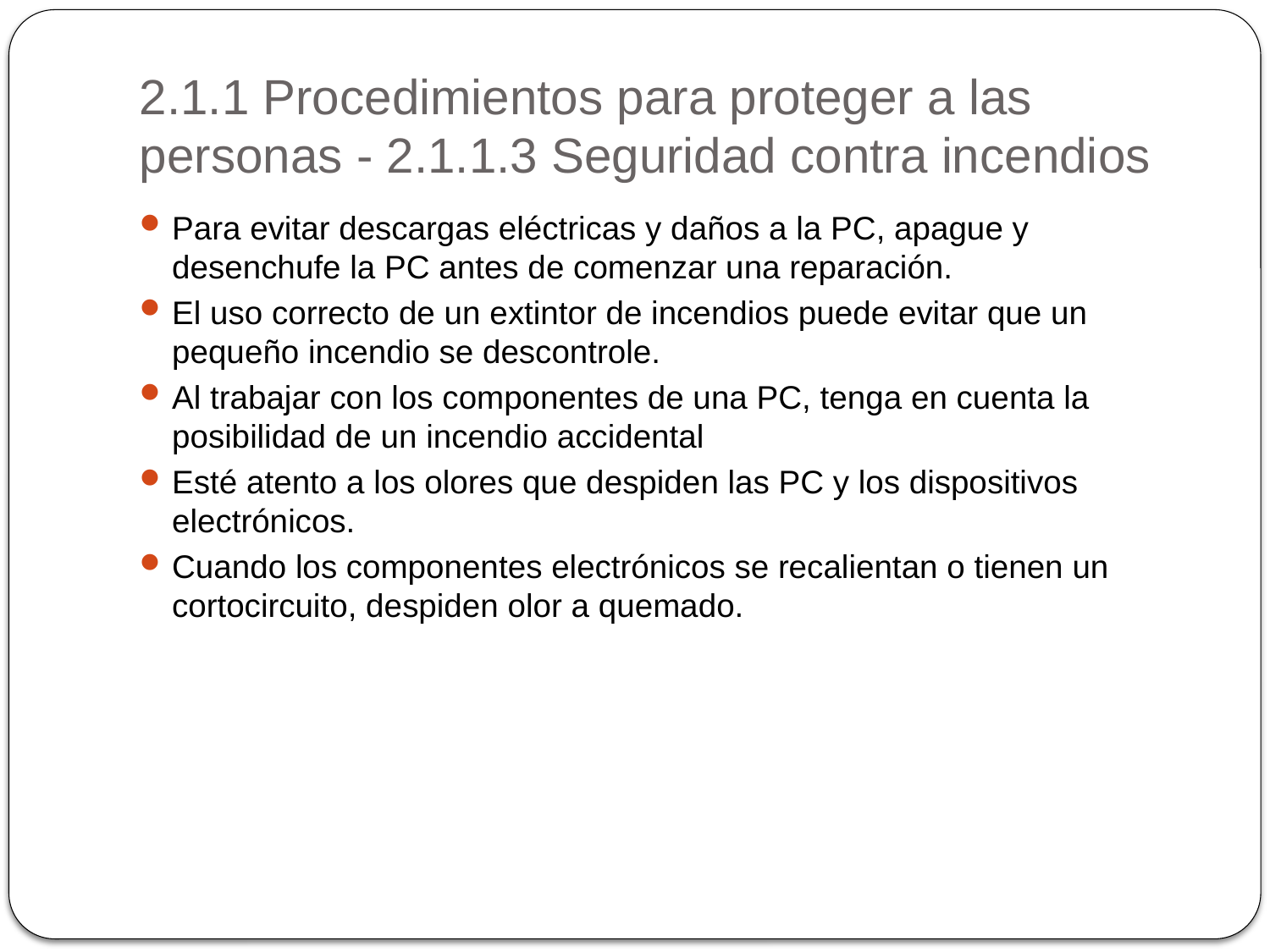

# 2.1.1 Procedimientos para proteger a las personas - 2.1.1.3 Seguridad contra incendios
Para evitar descargas eléctricas y daños a la PC, apague y desenchufe la PC antes de comenzar una reparación.
El uso correcto de un extintor de incendios puede evitar que un pequeño incendio se descontrole.
Al trabajar con los componentes de una PC, tenga en cuenta la posibilidad de un incendio accidental
Esté atento a los olores que despiden las PC y los dispositivos electrónicos.
Cuando los componentes electrónicos se recalientan o tienen un cortocircuito, despiden olor a quemado.